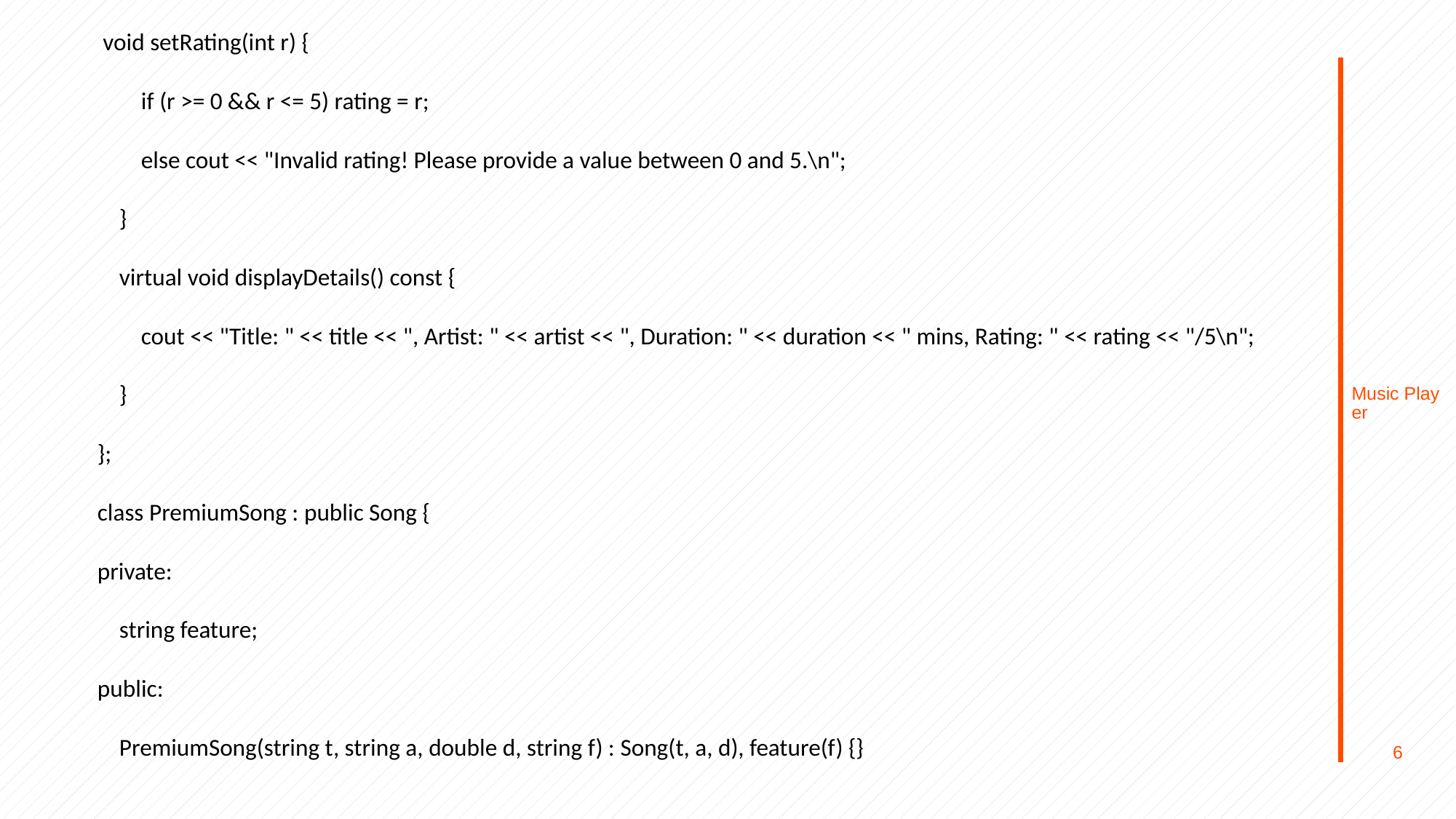

void setRating(int r) {
        if (r >= 0 && r <= 5) rating = r;
        else cout << "Invalid rating! Please provide a value between 0 and 5.\n";
    }
    virtual void displayDetails() const {
        cout << "Title: " << title << ", Artist: " << artist << ", Duration: " << duration << " mins, Rating: " << rating << "/5\n";
    }
};
class PremiumSong : public Song {
private:
    string feature;
public:
    PremiumSong(string t, string a, double d, string f) : Song(t, a, d), feature(f) {}

Music Player
6